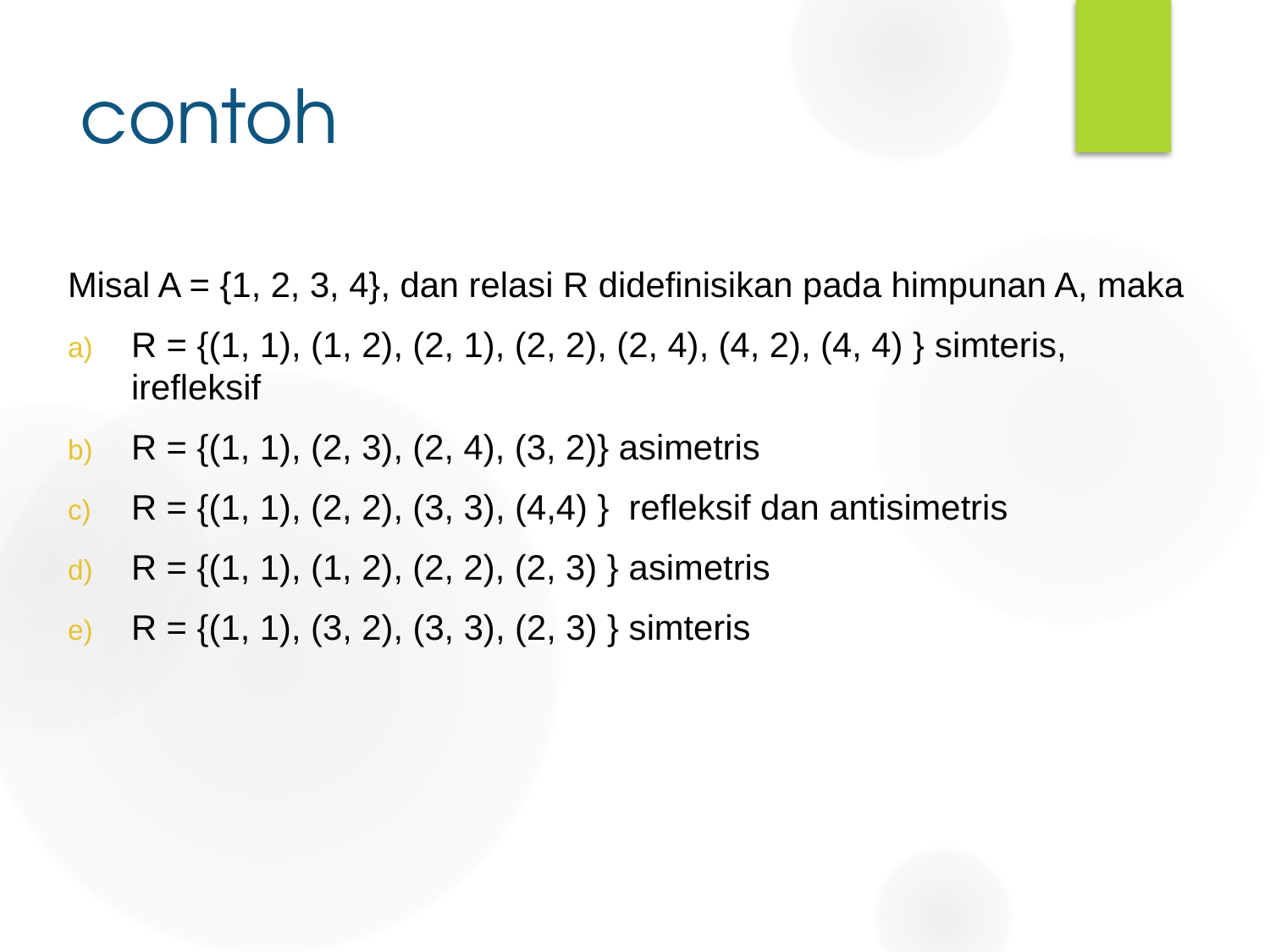

# contoh
Misal A = {1, 2, 3, 4}, dan relasi R didefinisikan pada himpunan A, maka
R = {(1, 1), (1, 2), (2, 1), (2, 2), (2, 4), (4, 2), (4, 4) } simteris, irefleksif
R = {(1, 1), (2, 3), (2, 4), (3, 2)} asimetris
R = {(1, 1), (2, 2), (3, 3), (4,4) }  refleksif dan antisimetris
R = {(1, 1), (1, 2), (2, 2), (2, 3) } asimetris
R = {(1, 1), (3, 2), (3, 3), (2, 3) } simteris